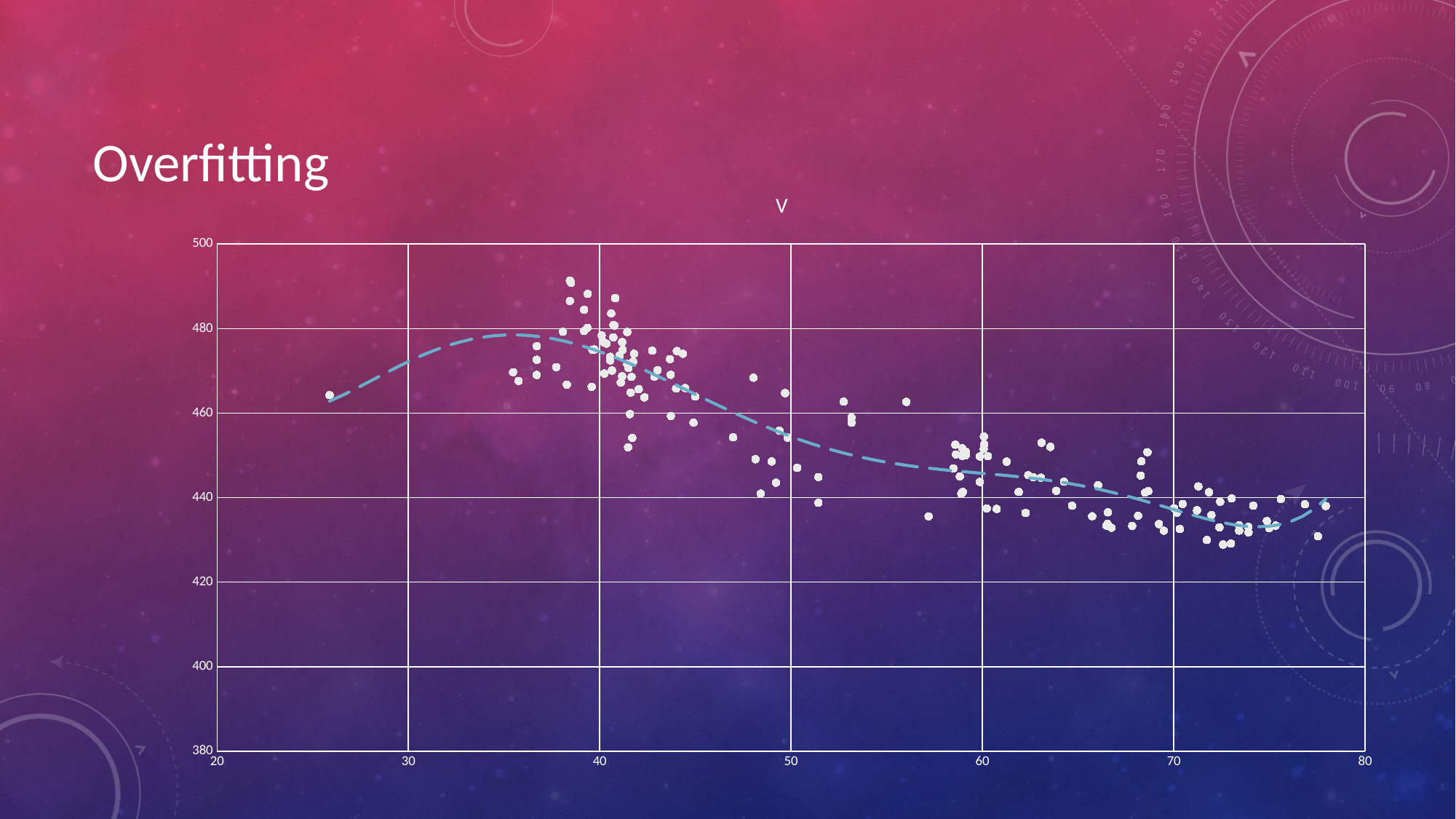

# Overfitting

### Chart:

| Category | V |
|---|---|